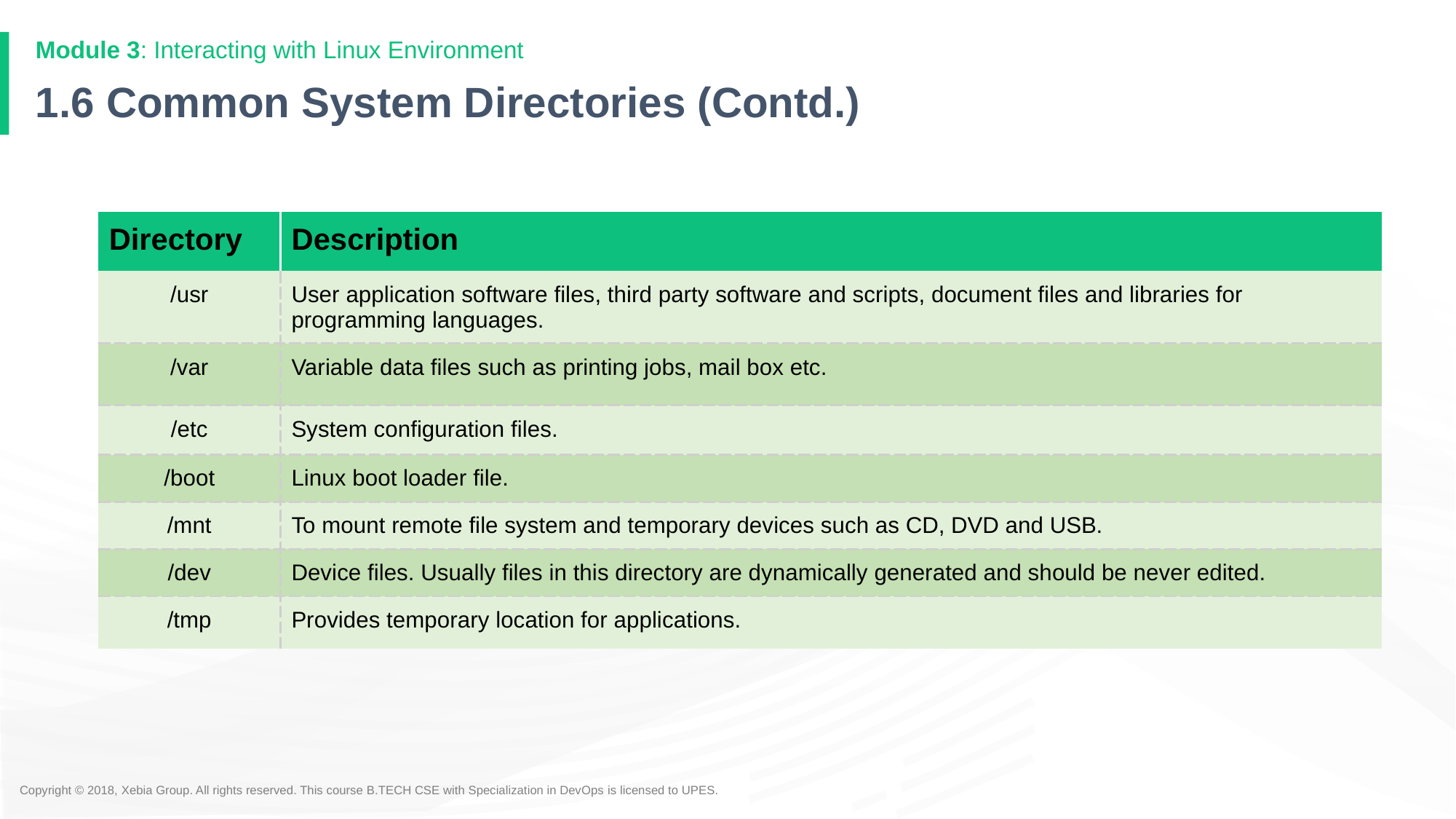

Module 3: Interacting with Linux Environment
# 1.6 Common System Directories (Contd.)

| Directory | Description |
| --- | --- |
| /usr | User application software files, third party software and scripts, document files and libraries for programming languages. |
| /var | Variable data files such as printing jobs, mail box etc. |
| /etc | System configuration files. |
| /boot | Linux boot loader file. |
| /mnt | To mount remote file system and temporary devices such as CD, DVD and USB. |
| /dev | Device files. Usually files in this directory are dynamically generated and should be never edited. |
| /tmp | Provides temporary location for applications. |